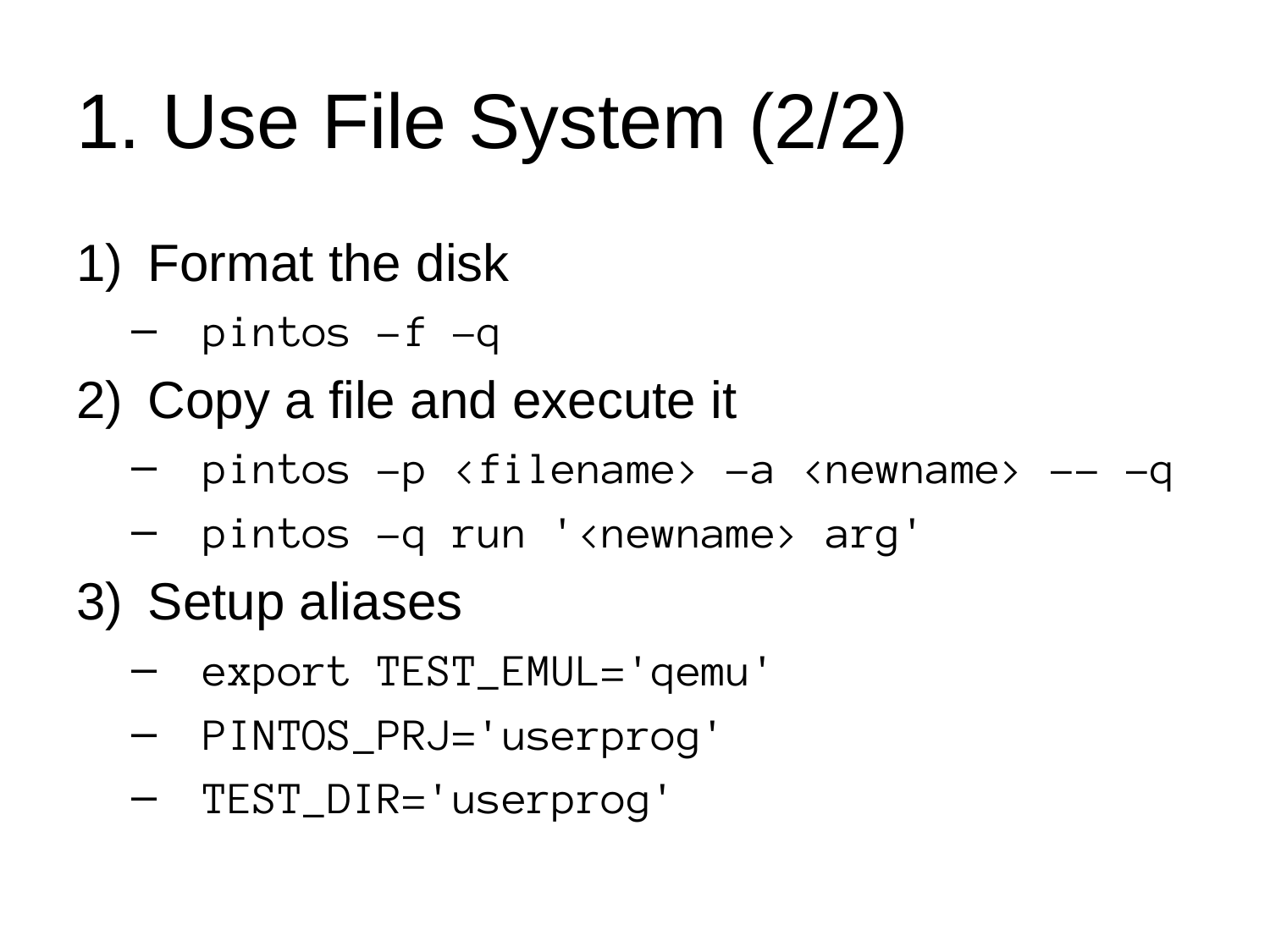

# 1. Use File System (2/2)
Format the disk
pintos -f –q
Copy a file and execute it
pintos -p <filename> -a <newname> -- -q
pintos -q run '<newname> arg'
Setup aliases
export TEST_EMUL='qemu'
PINTOS_PRJ='userprog'
TEST_DIR='userprog'